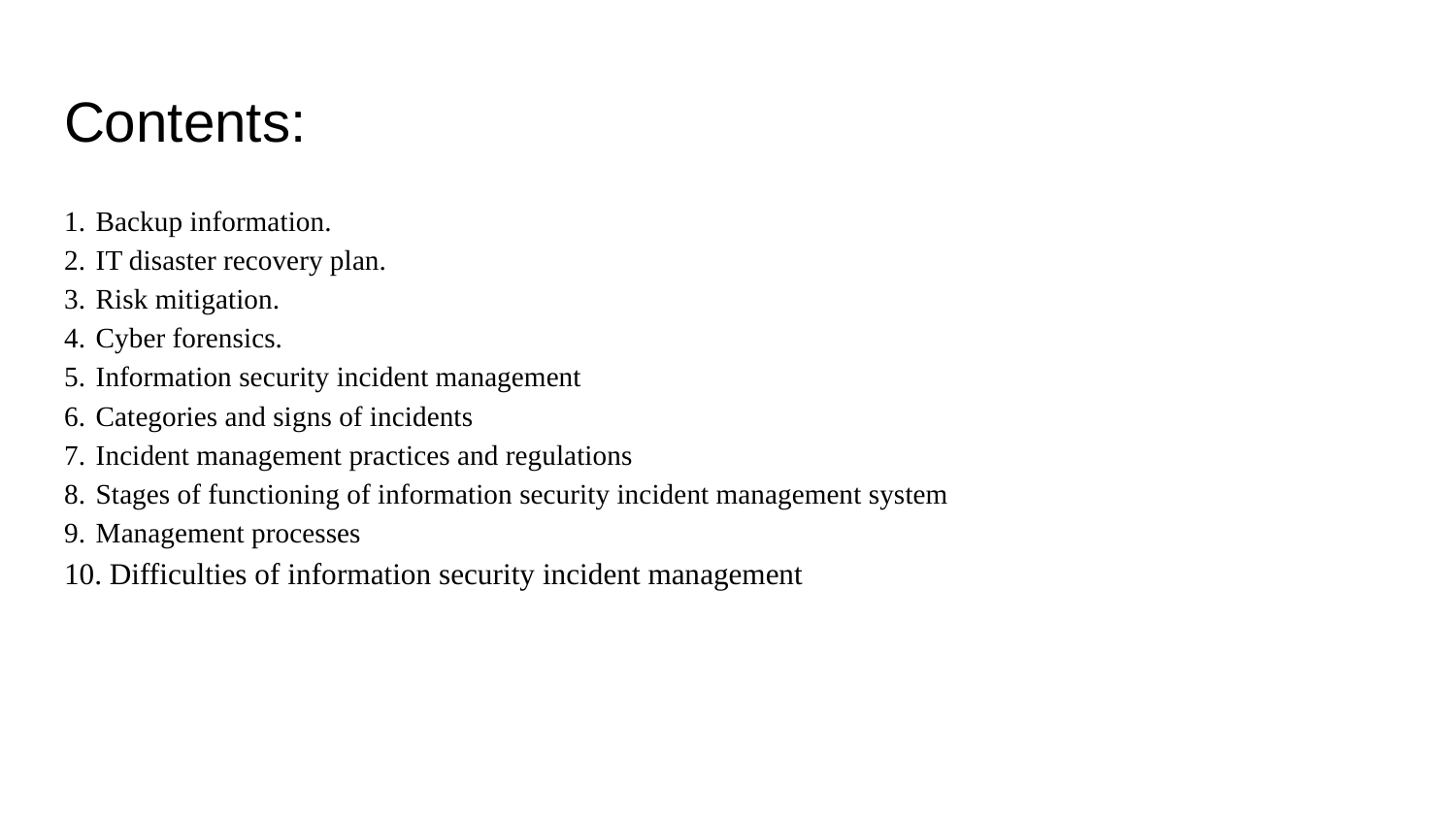

# Contents:
1.  Backup information.
2.  IT disaster recovery plan.
3.  Risk mitigation.
4.  Cyber forensics.
5.  Information security incident management
6.  Categories and signs of incidents
7.  Incident management practices and regulations
8.  Stages of functioning of information security incident management system
9.  Management processes
10. Difficulties of information security incident management